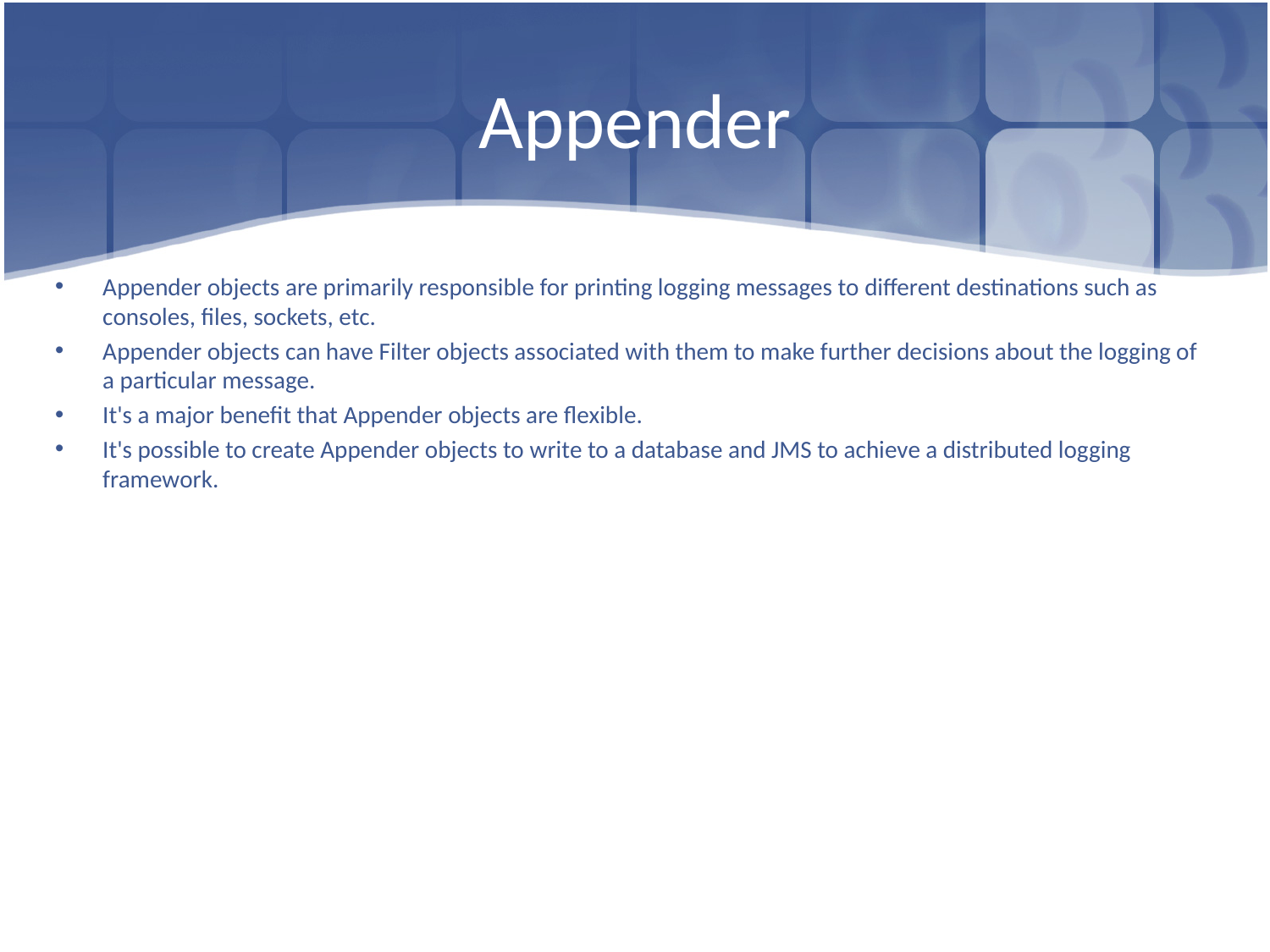

# Appender
Appender objects are primarily responsible for printing logging messages to different destinations such as consoles, files, sockets, etc.
Appender objects can have Filter objects associated with them to make further decisions about the logging of a particular message.
It's a major benefit that Appender objects are flexible.
It's possible to create Appender objects to write to a database and JMS to achieve a distributed logging framework.